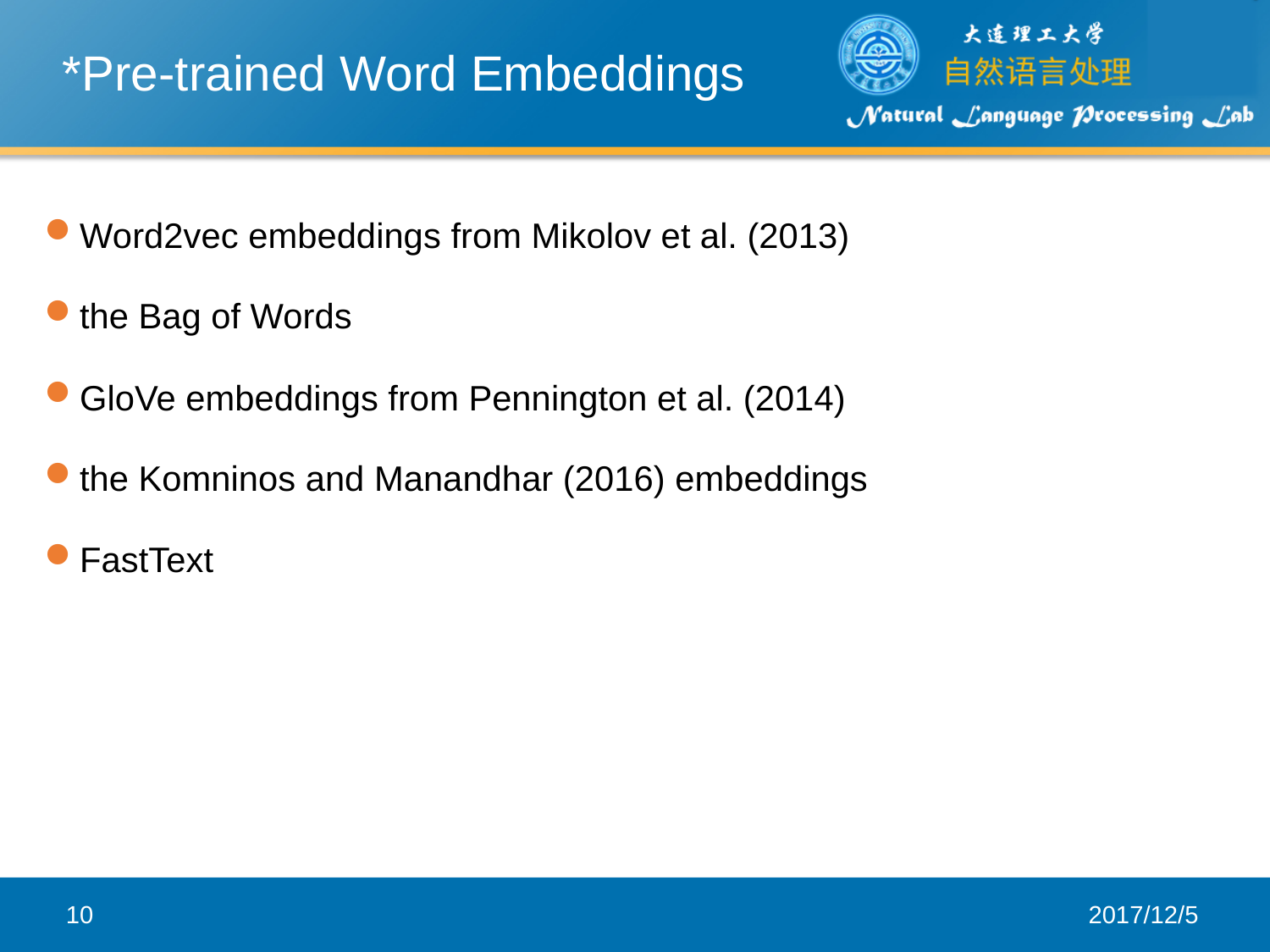

# *Pre-trained Word Embeddings
Word2vec embeddings from Mikolov et al. (2013)
the Bag of Words
GloVe embeddings from Pennington et al. (2014)
the Komninos and Manandhar (2016) embeddings
FastText

10
2017/12/5